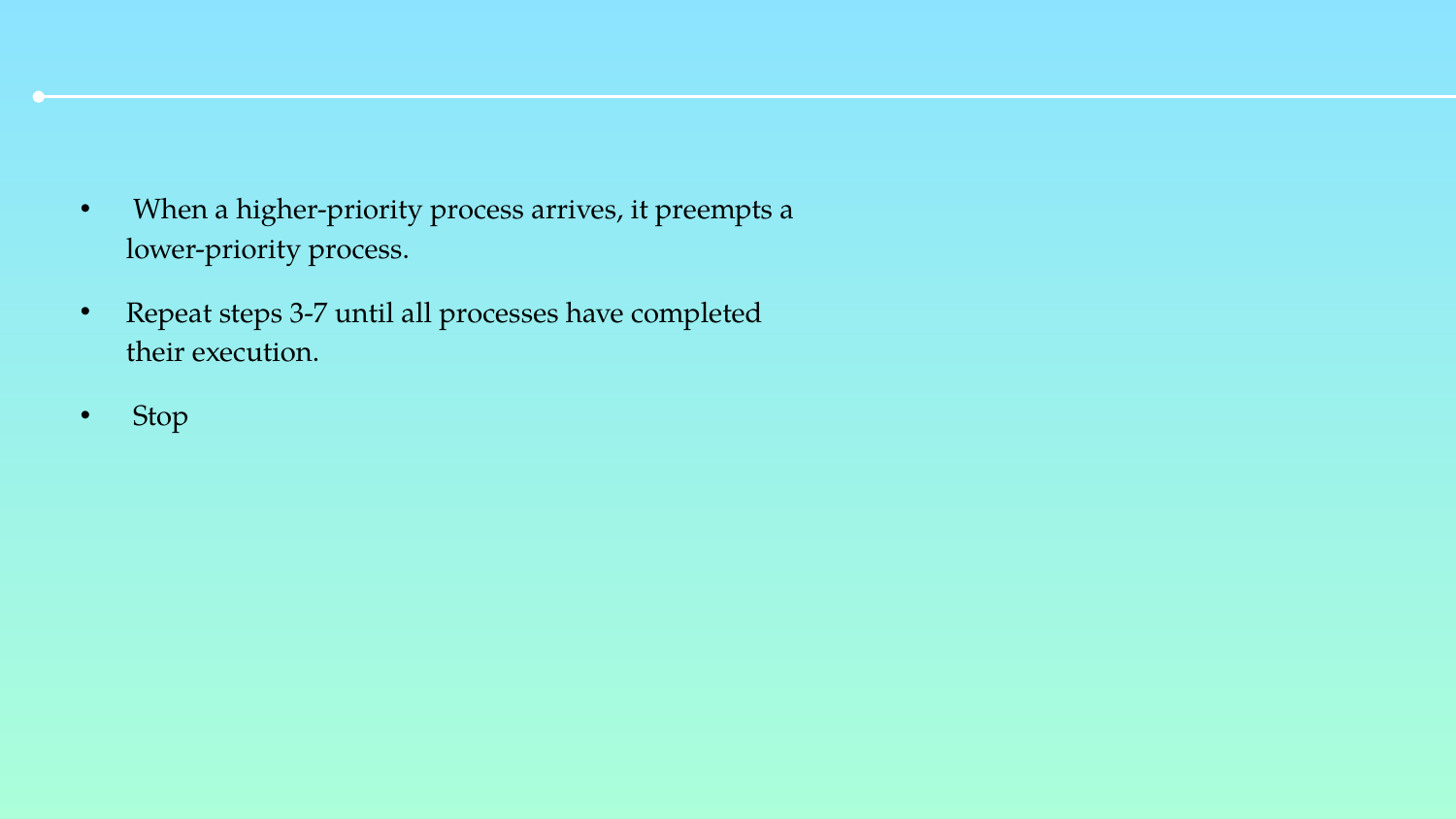

When a higher-priority process arrives, it preempts a lower-priority process.
Repeat steps 3-7 until all processes have completed their execution.
 Stop